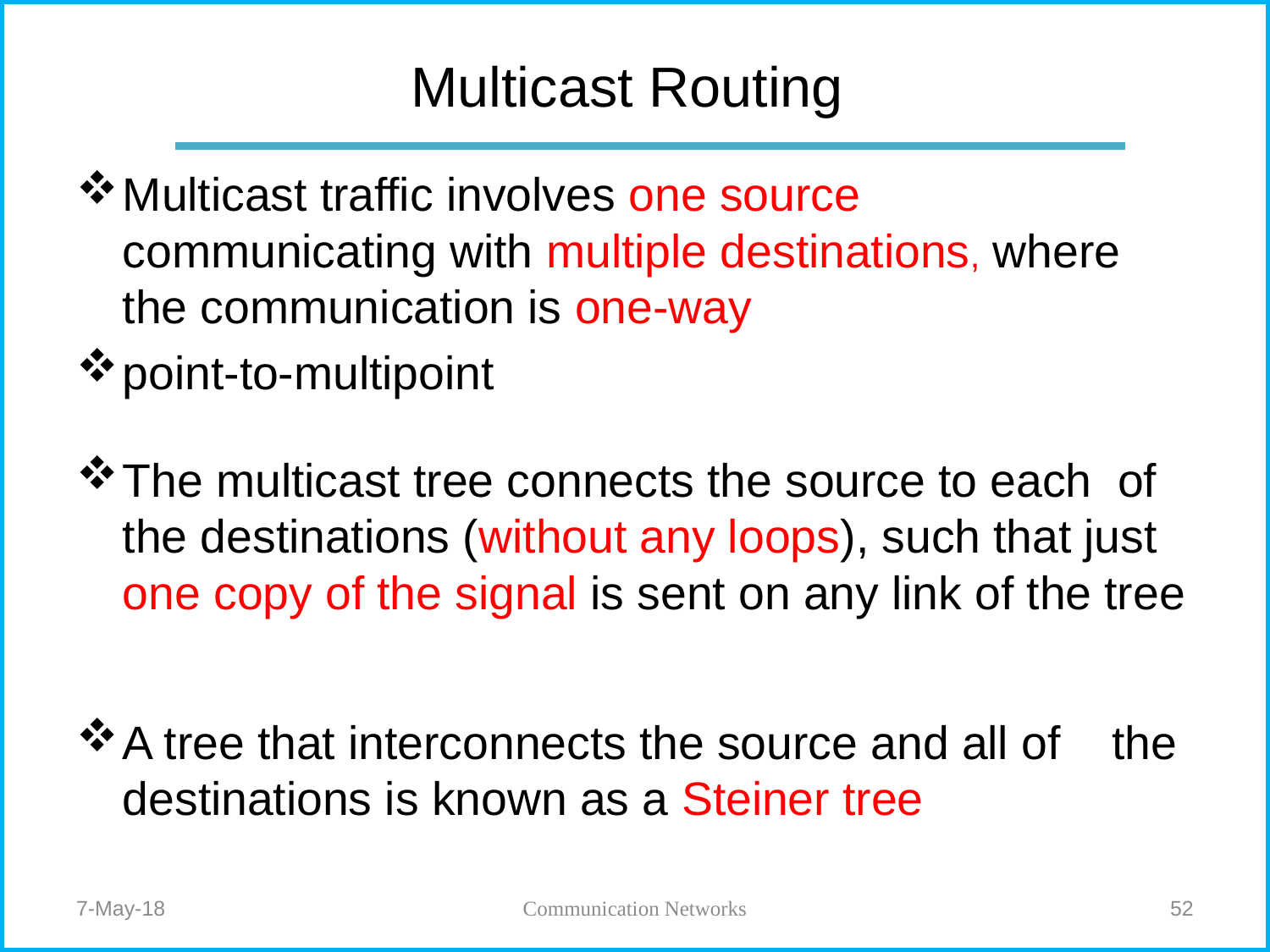

# Multicast Routing
Multicast traffic involves one source                 communicating with multiple destinations, where the communication is one-way
point-to-multipoint
The multicast tree connects the source to each  of the destinations (without any loops), such that just one copy of the signal is sent on any link of the tree
A tree that interconnects the source and all of    the destinations is known as a Steiner tree
7-May-18
Communication Networks
52